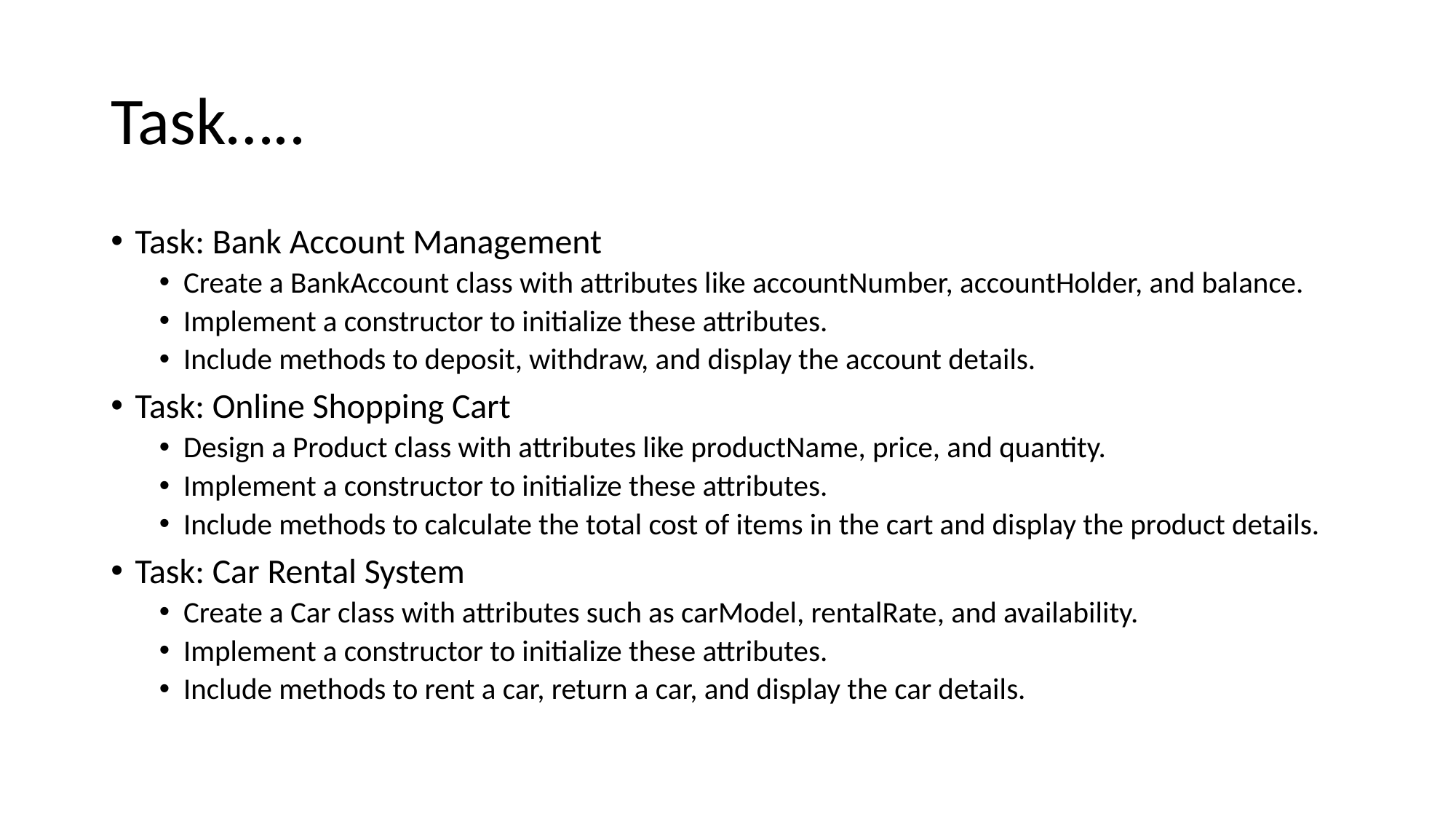

# Task…..
Task: Bank Account Management
Create a BankAccount class with attributes like accountNumber, accountHolder, and balance.
Implement a constructor to initialize these attributes.
Include methods to deposit, withdraw, and display the account details.
Task: Online Shopping Cart
Design a Product class with attributes like productName, price, and quantity.
Implement a constructor to initialize these attributes.
Include methods to calculate the total cost of items in the cart and display the product details.
Task: Car Rental System
Create a Car class with attributes such as carModel, rentalRate, and availability.
Implement a constructor to initialize these attributes.
Include methods to rent a car, return a car, and display the car details.